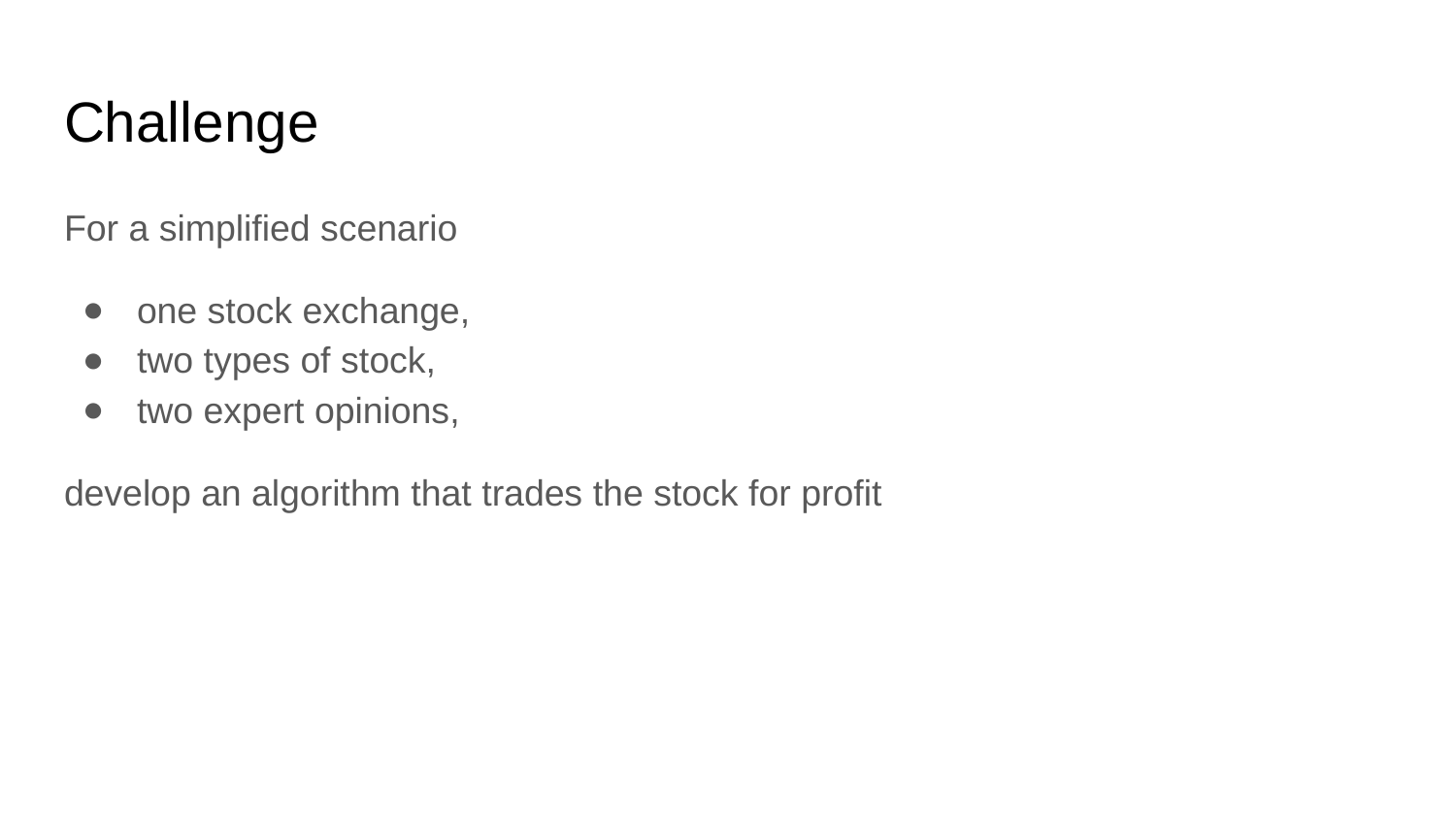

# Challenge
For a simplified scenario
one stock exchange,
two types of stock,
two expert opinions,
develop an algorithm that trades the stock for profit